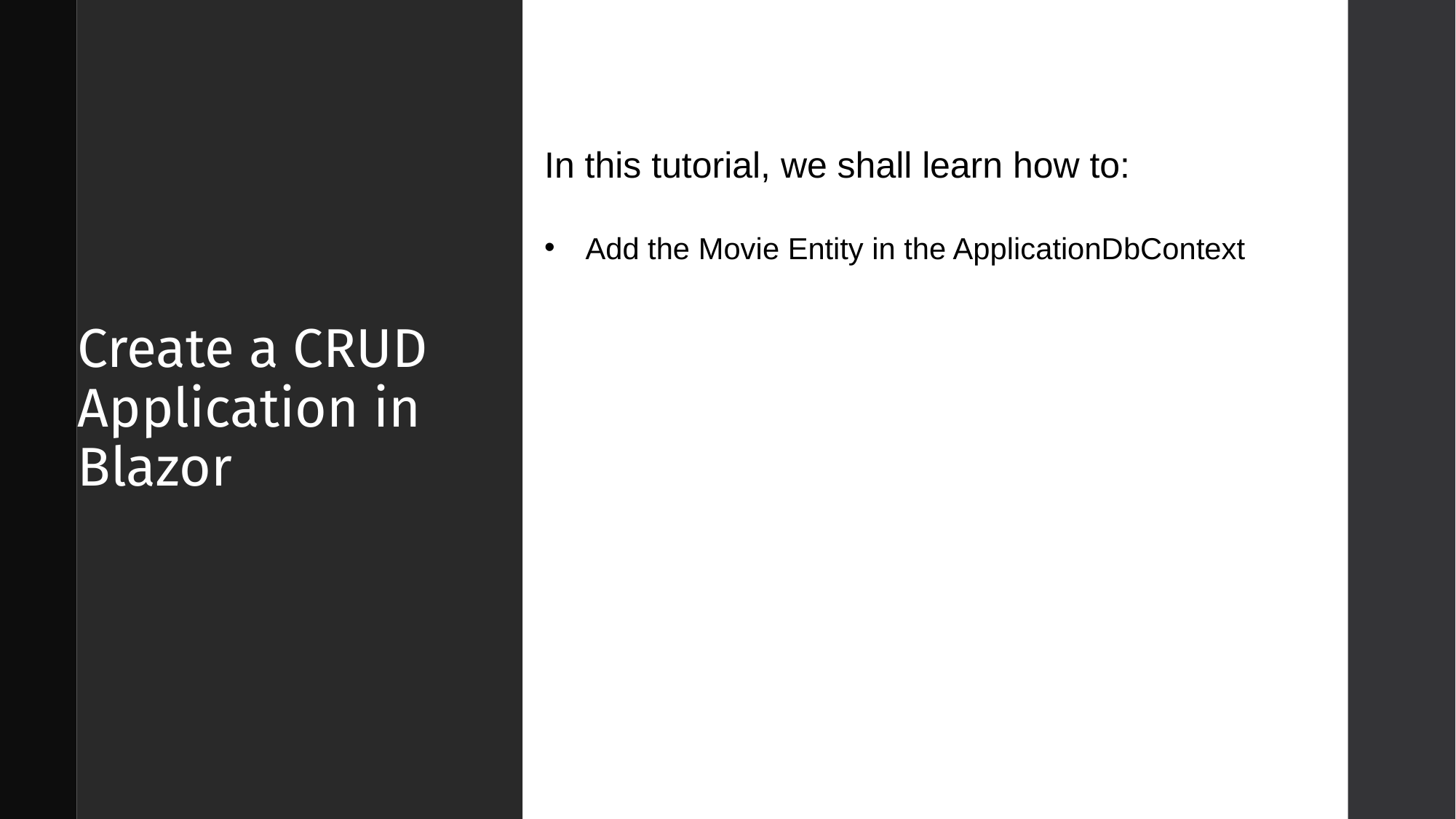

# Create a CRUD Application in Blazor
In this tutorial, we shall learn how to:

Add the Movie Entity in the ApplicationDbContext